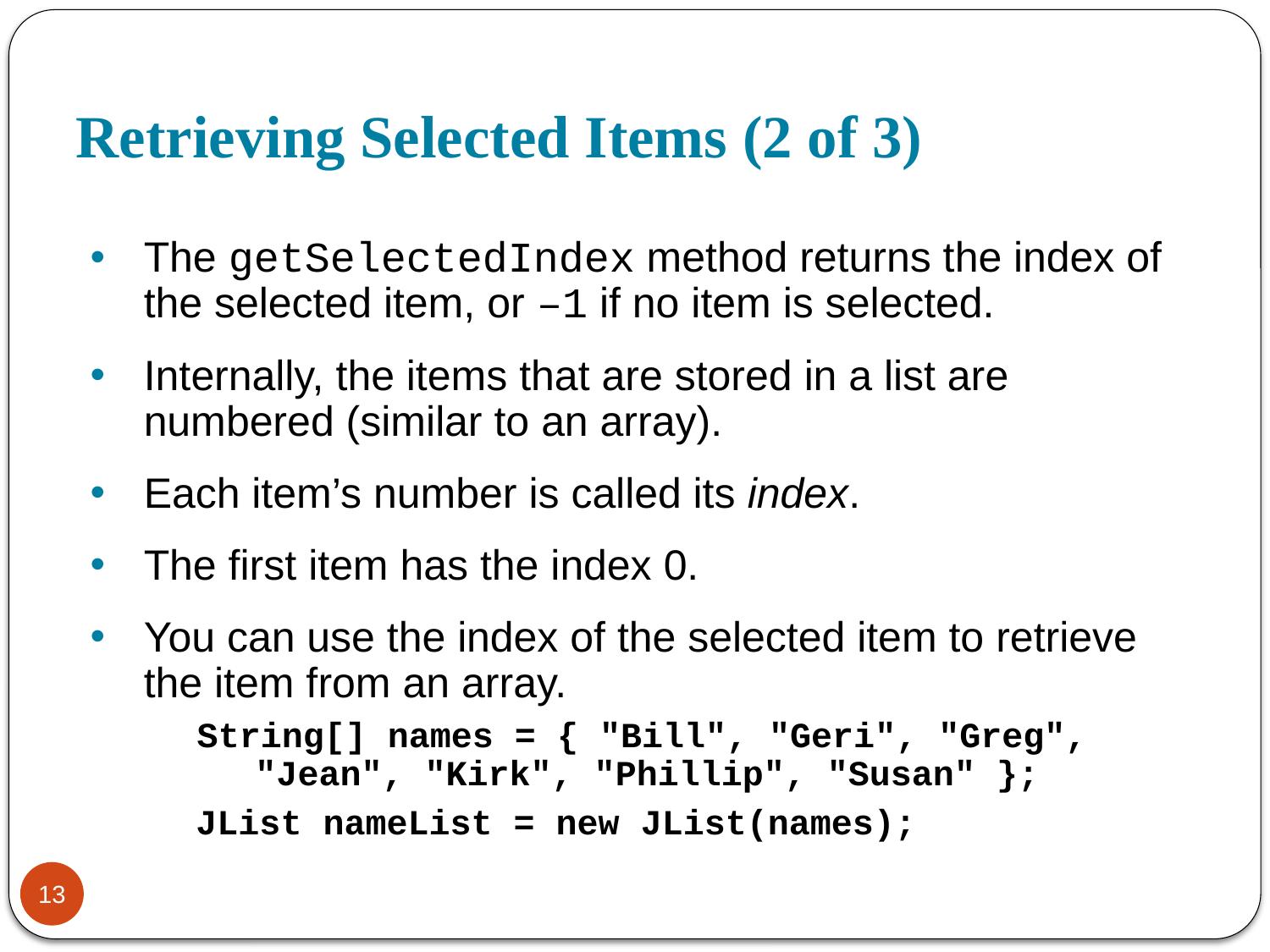

# Retrieving Selected Items (2 of 3)
The getSelectedIndex method returns the index of the selected item, or –1 if no item is selected.
Internally, the items that are stored in a list are numbered (similar to an array).
Each item’s number is called its index.
The first item has the index 0.
You can use the index of the selected item to retrieve the item from an array.
String[] names = { "Bill", "Geri", "Greg", "Jean", "Kirk", "Phillip", "Susan" };
JList nameList = new JList(names);
13